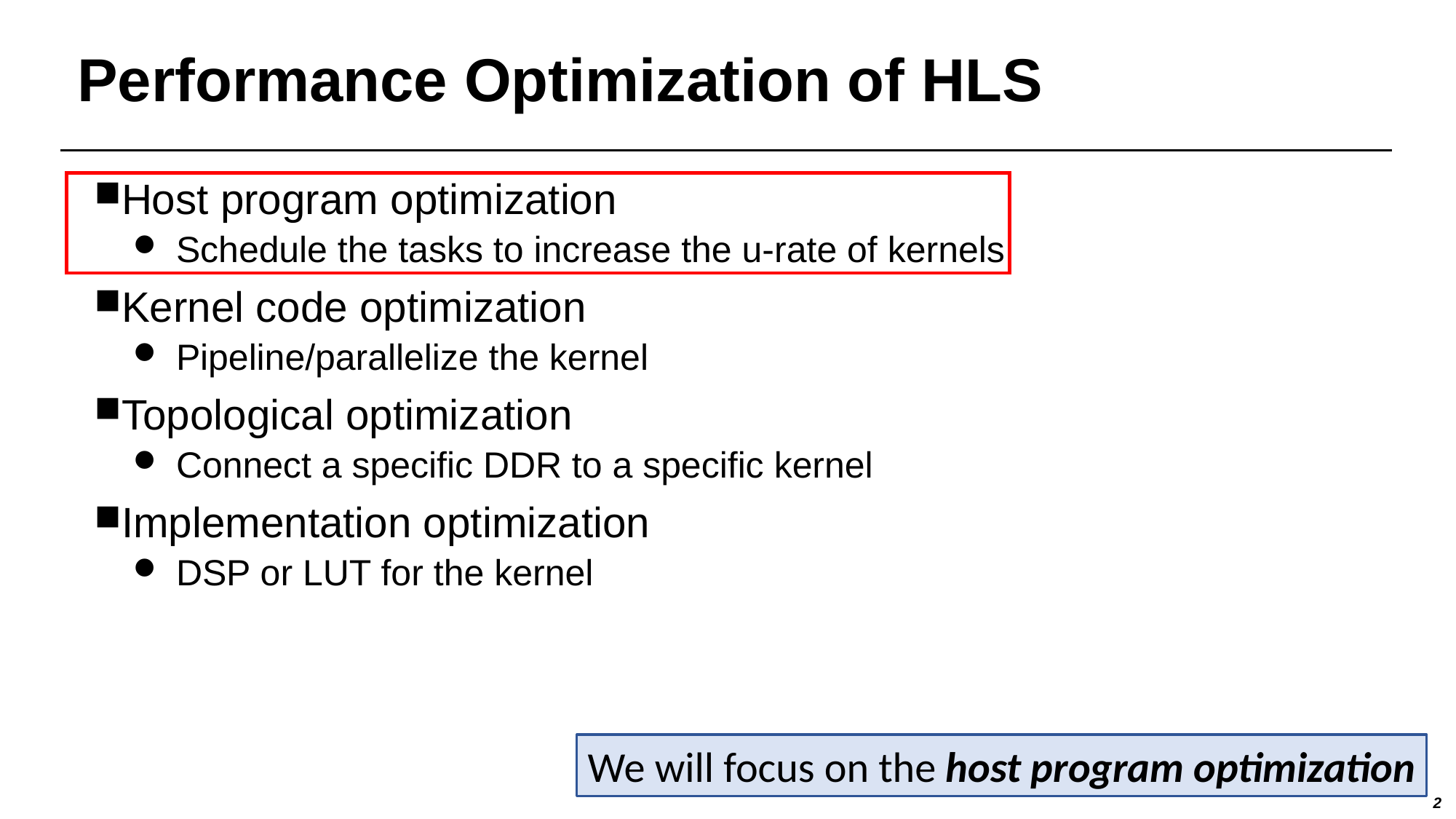

# Performance Optimization of HLS
Host program optimization
Schedule the tasks to increase the u-rate of kernels
Kernel code optimization
Pipeline/parallelize the kernel
Topological optimization
Connect a specific DDR to a specific kernel
Implementation optimization
DSP or LUT for the kernel

We will focus on the host program optimization